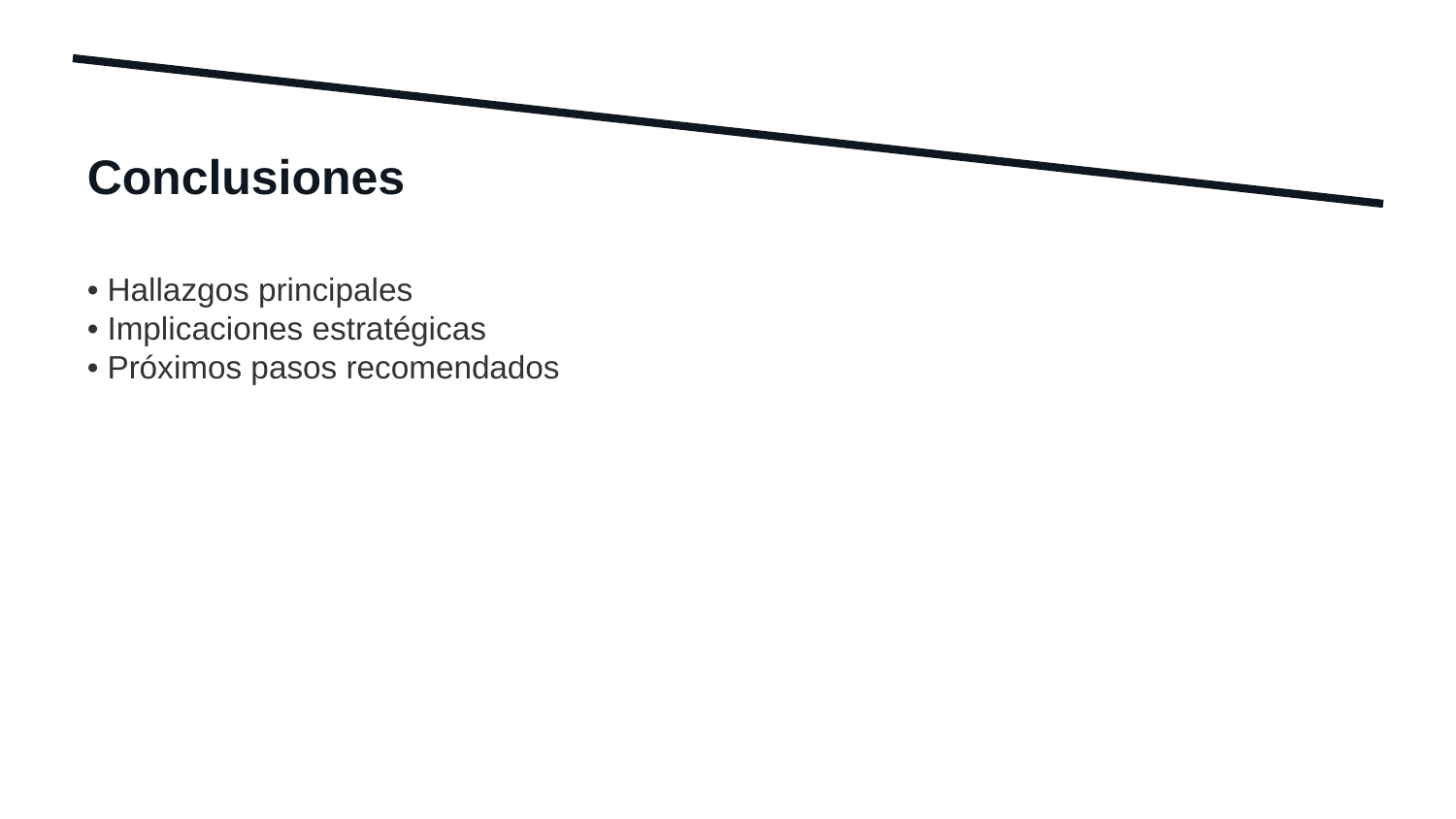

Conclusiones
• Hallazgos principales
• Implicaciones estratégicas
• Próximos pasos recomendados
8